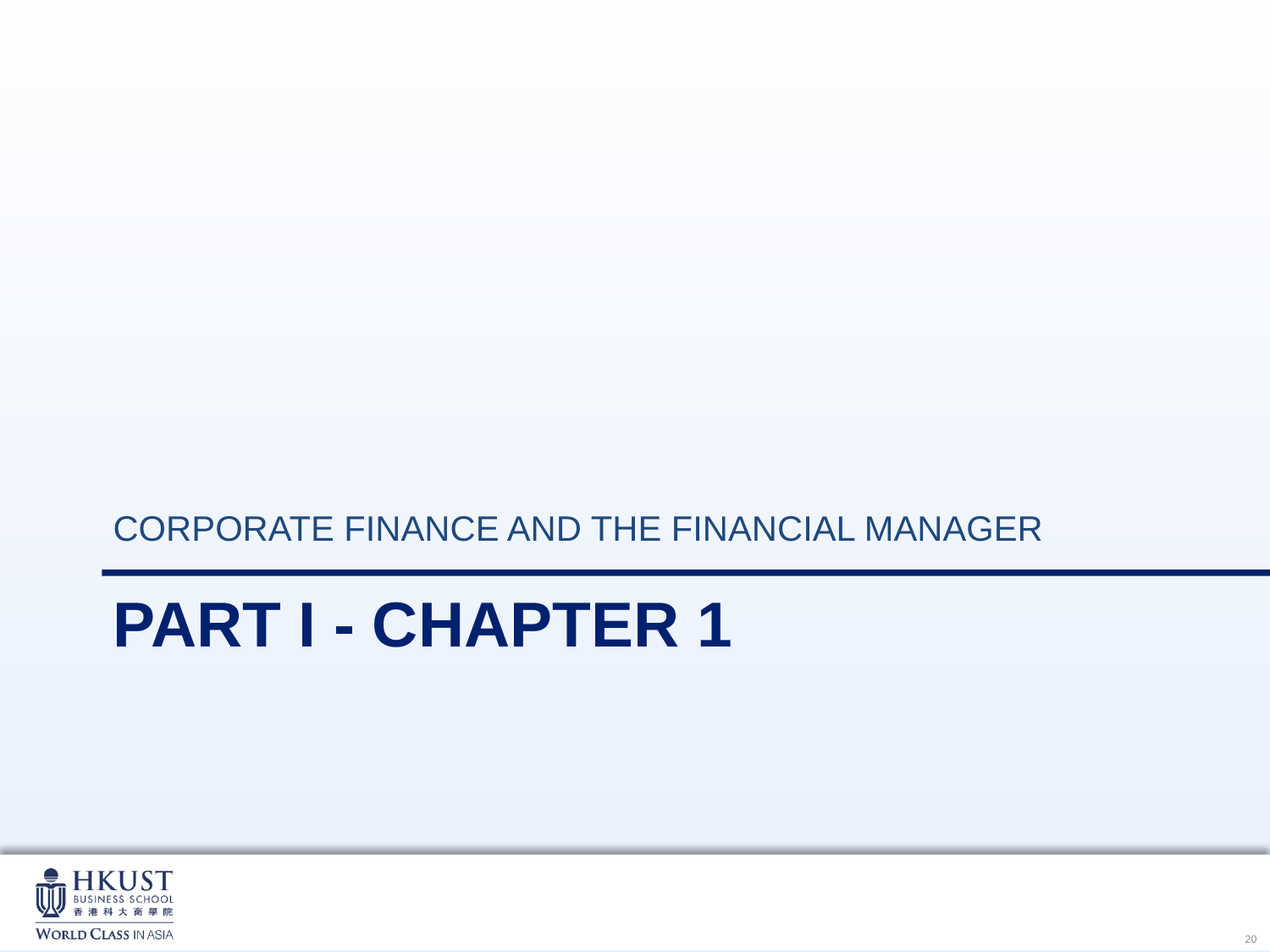

CORPORATE FINANCE AND THE FINANCIAL MANAGER
# Part I - CHAPTER 1
20